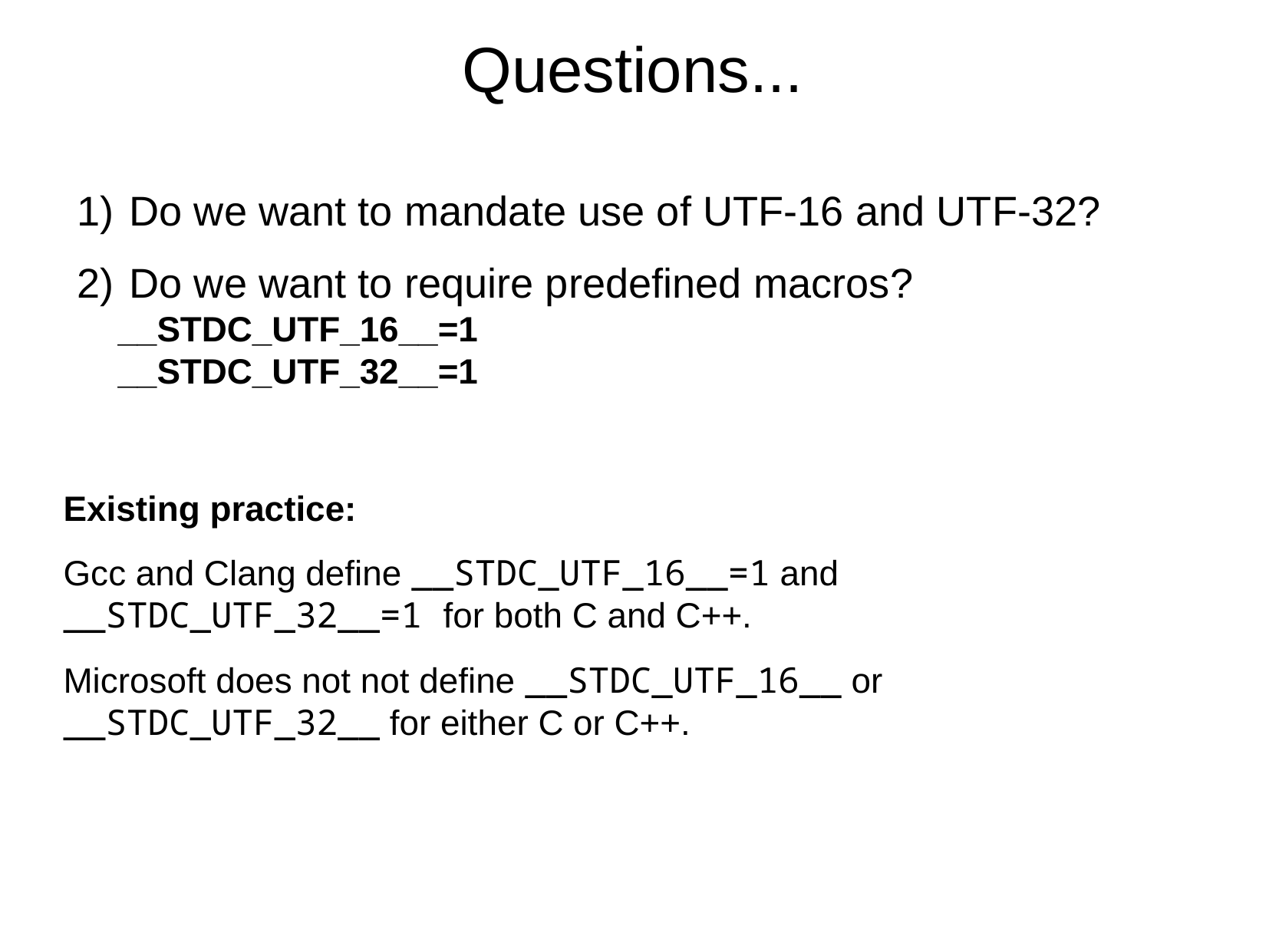

Questions...
 Do we want to mandate use of UTF-16 and UTF-32?
 Do we want to require predefined macros?
__STDC_UTF_16__=1
__STDC_UTF_32__=1

Existing practice:
Gcc and Clang define __STDC_UTF_16__=1 and __STDC_UTF_32__=1 for both C and C++.
Microsoft does not not define __STDC_UTF_16__ or __STDC_UTF_32__ for either C or C++.